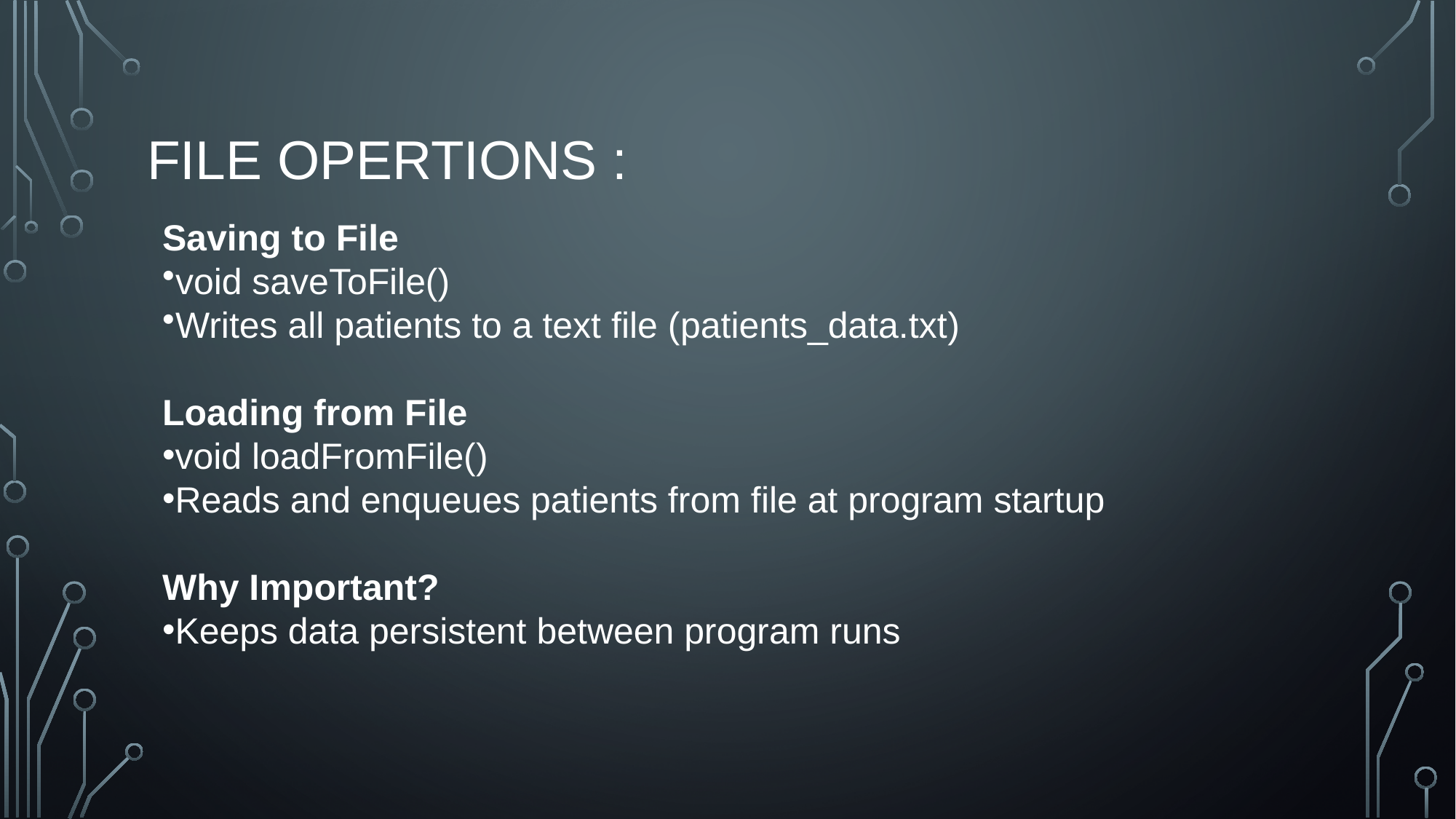

# File opertions :
Saving to File
void saveToFile()
Writes all patients to a text file (patients_data.txt)

Loading from File
void loadFromFile()
Reads and enqueues patients from file at program startup

Why Important?
Keeps data persistent between program runs